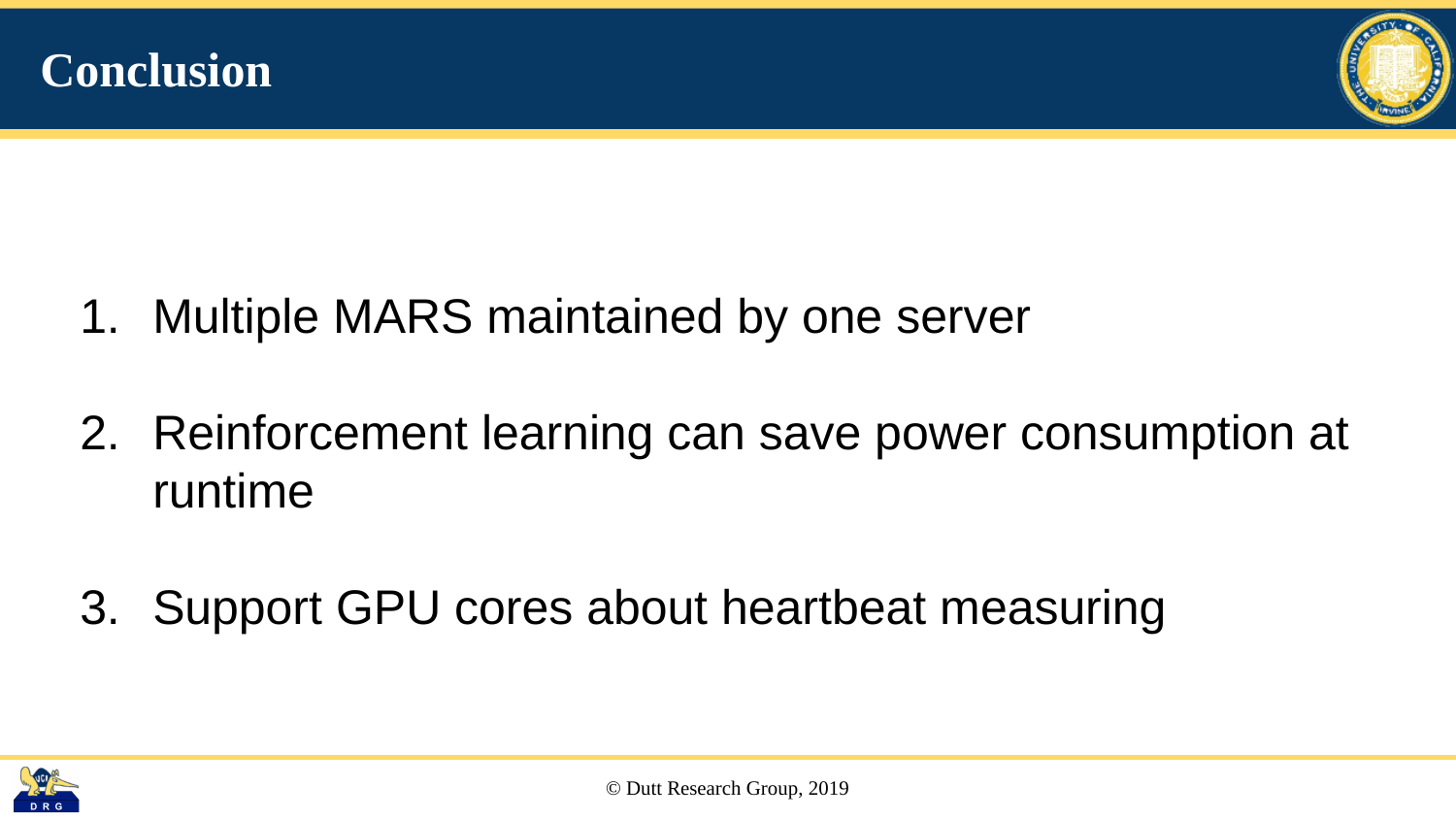

# Conclusion
Multiple MARS maintained by one server

Reinforcement learning can save power consumption at runtime

Support GPU cores about heartbeat measuring